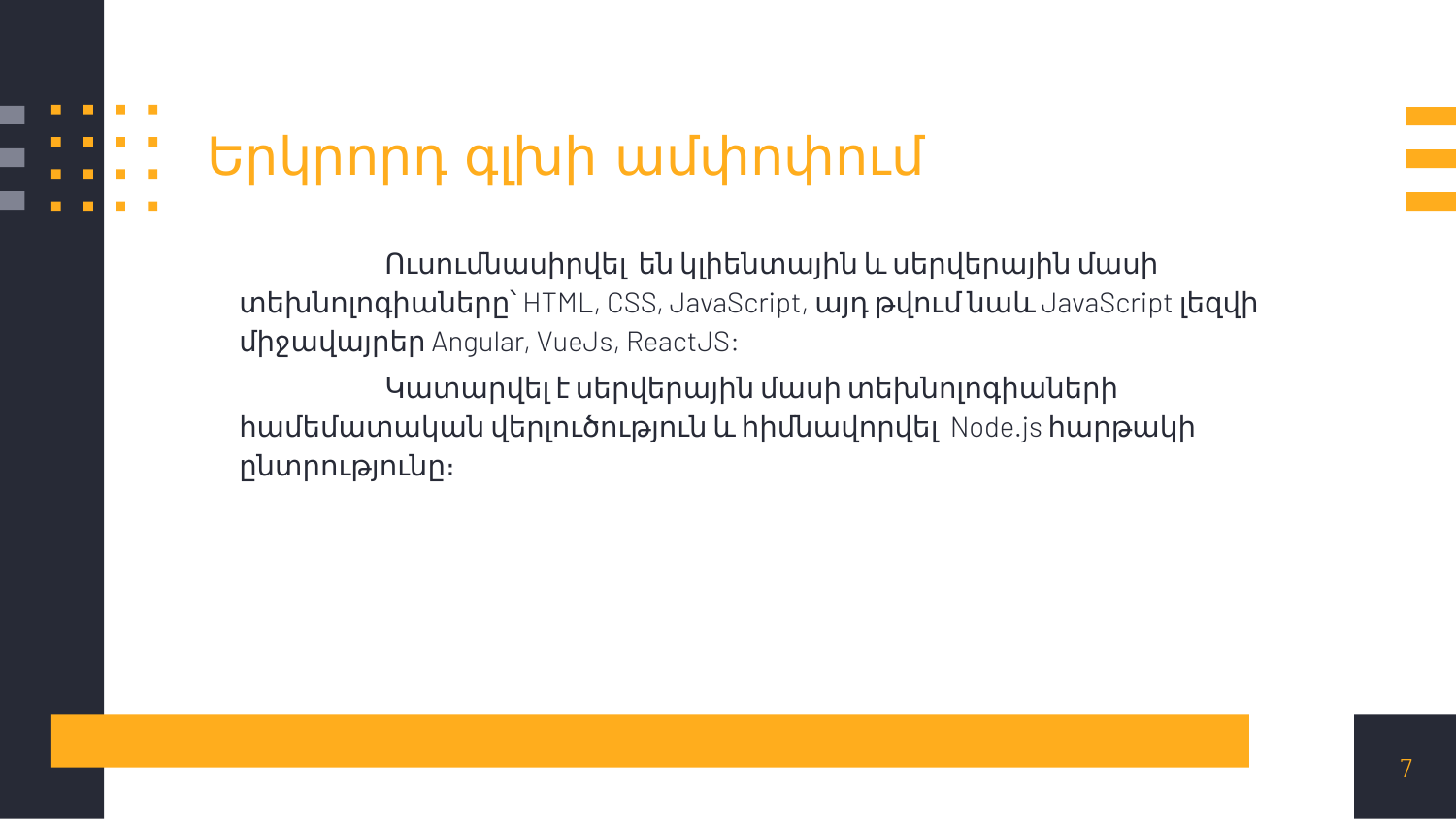

Երկրորդ գլխի ամփոփում
		Ուսումնասիրվել  են կլիենտային և սերվերային մասի տեխնոլոգիաները՝ HTML, CSS, JavaScript, այդ թվում նաև JavaScript լեզվի միջավայրեր Angular, VueJs, ReactJS:
		Կատարվել է սերվերային մասի տեխնոլոգիաների համեմատական վերլուծություն և հիմնավորվել  Node.js հարթակի ընտրությունը։
7